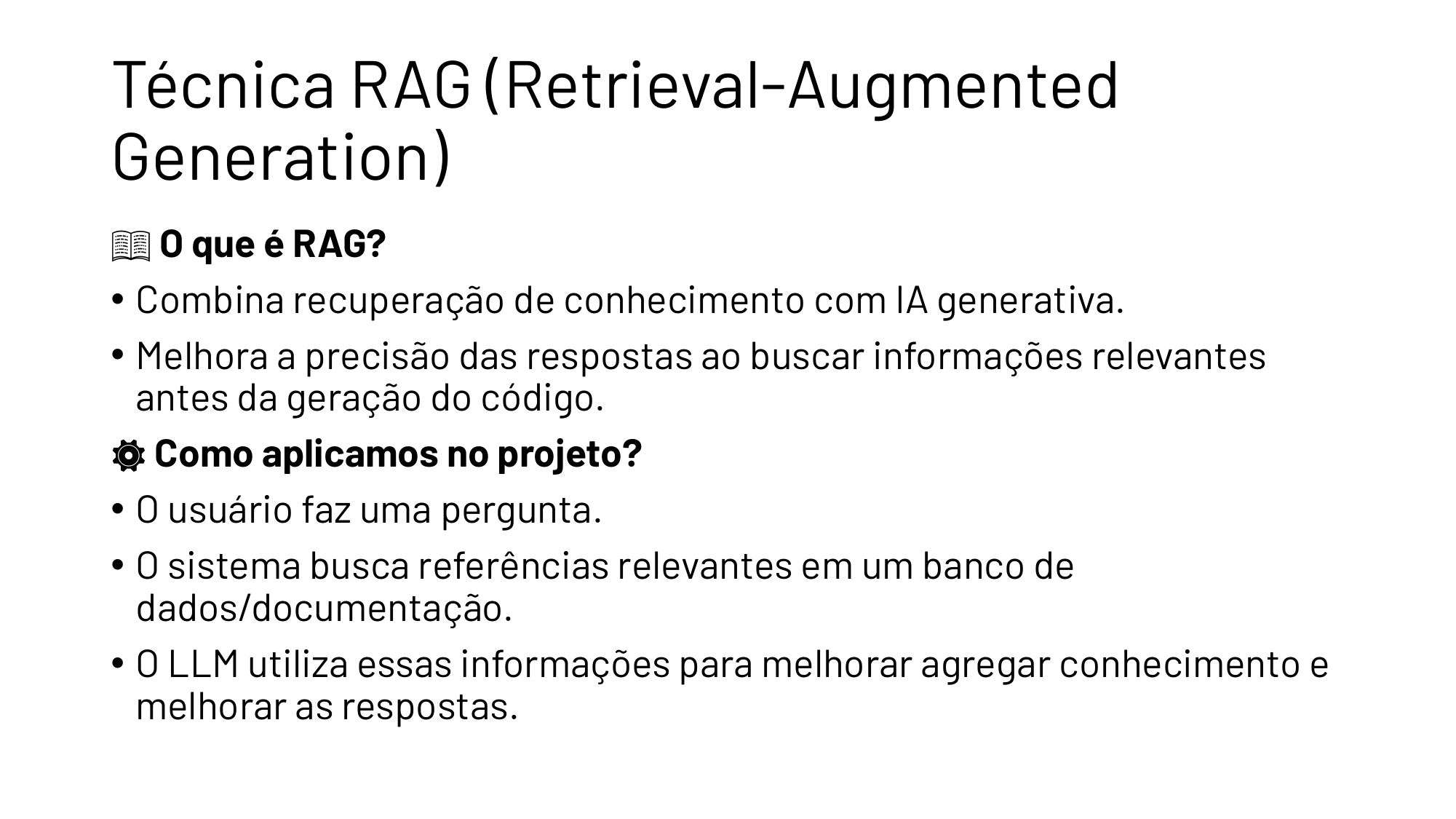

# Técnica RAG (Retrieval-Augmented Generation)
📖 O que é RAG?
Combina recuperação de conhecimento com IA generativa.
Melhora a precisão das respostas ao buscar informações relevantes antes da geração do código.
⚙️ Como aplicamos no projeto?
O usuário faz uma pergunta.
O sistema busca referências relevantes em um banco de dados/documentação.
O LLM utiliza essas informações para melhorar agregar conhecimento e melhorar as respostas.